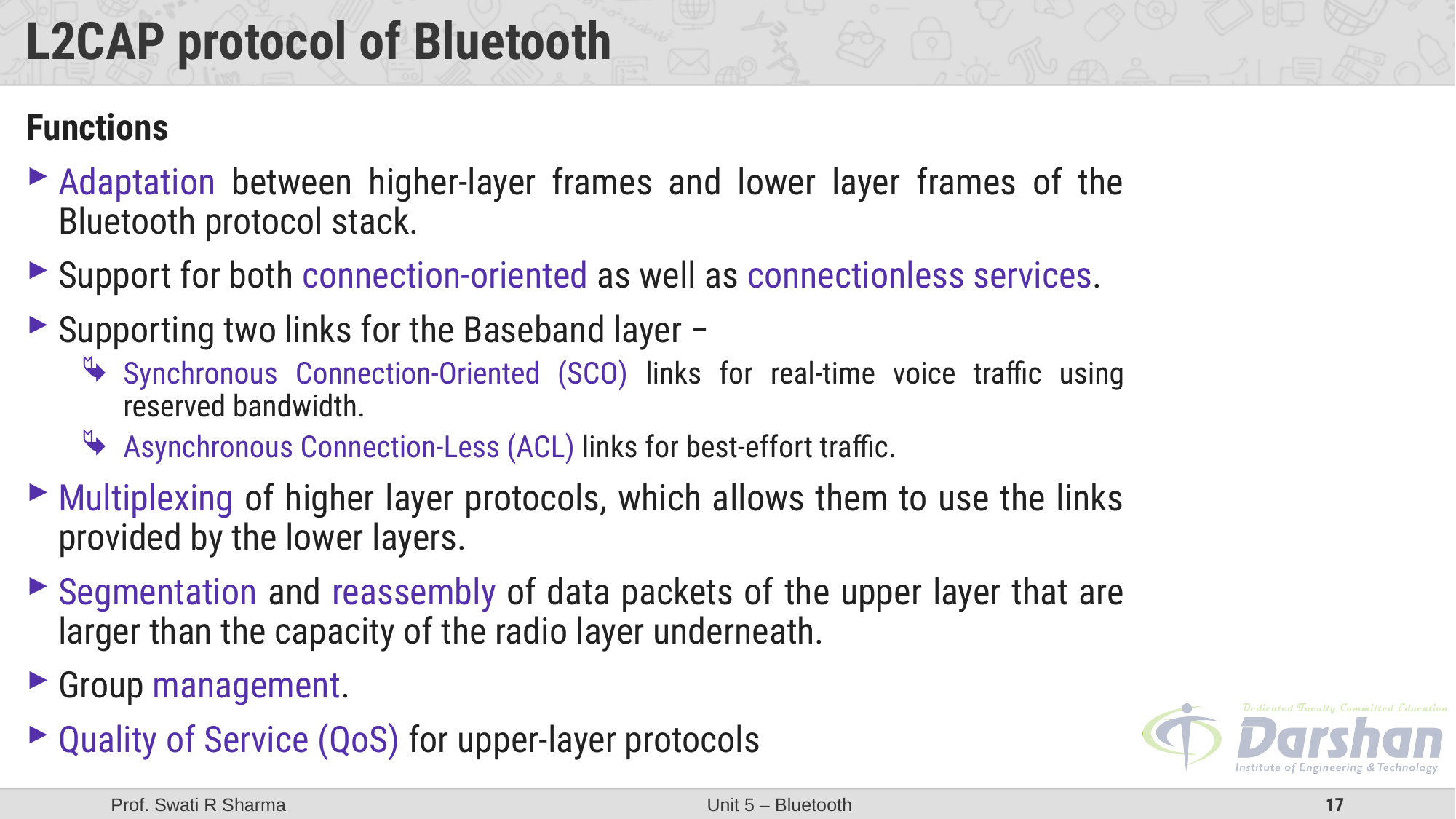

# L2CAP protocol of Bluetooth
Functions
Adaptation between higher-layer frames and lower layer frames of the Bluetooth protocol stack.
Support for both connection-oriented as well as connectionless services.
Supporting two links for the Baseband layer −
Synchronous Connection-Oriented (SCO) links for real-time voice traffic using reserved bandwidth.
Asynchronous Connection-Less (ACL) links for best-effort traffic.
Multiplexing of higher layer protocols, which allows them to use the links provided by the lower layers.
Segmentation and reassembly of data packets of the upper layer that are larger than the capacity of the radio layer underneath.
Group management.
Quality of Service (QoS) for upper-layer protocols